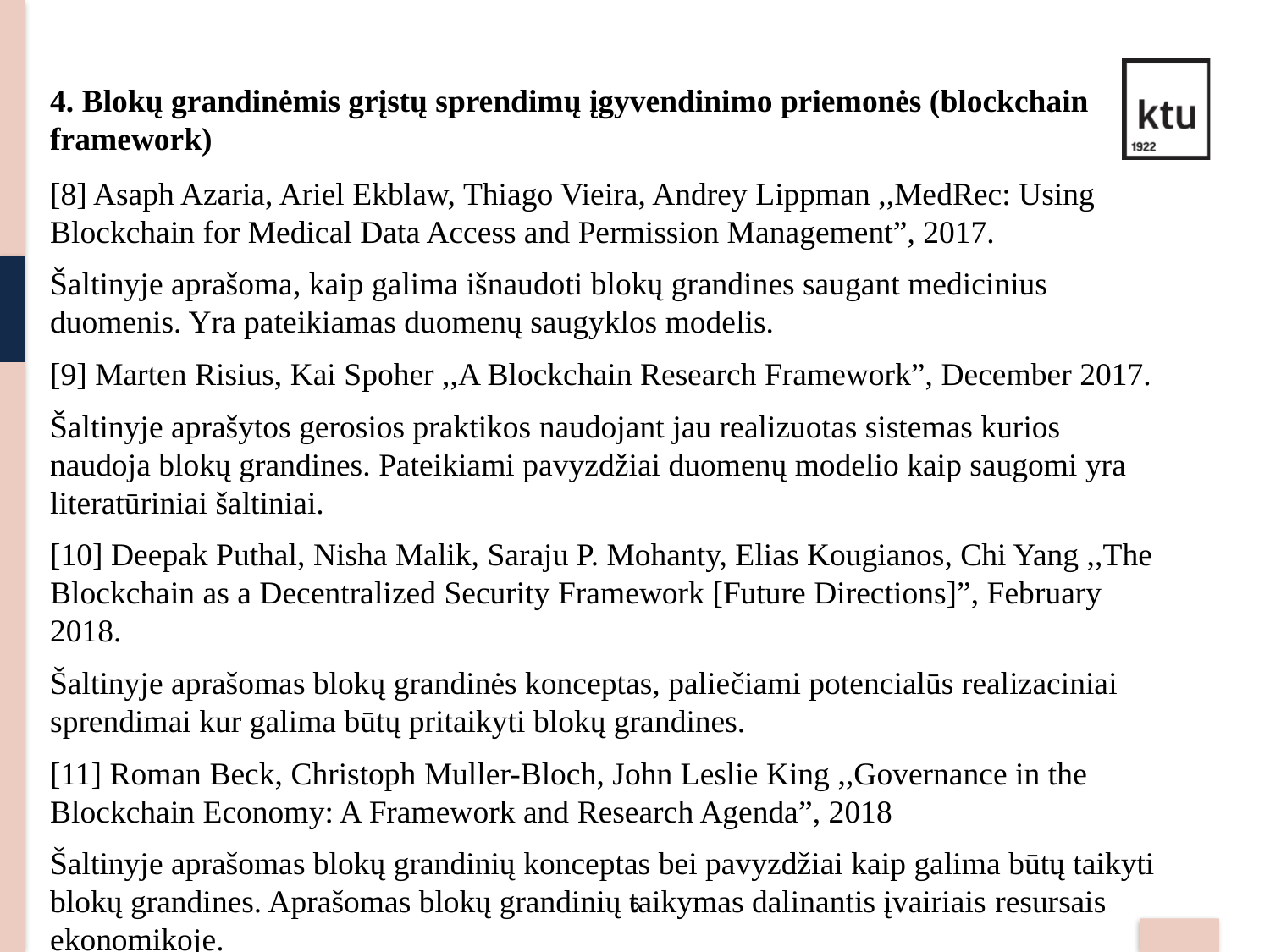

4. Blokų grandinėmis grįstų sprendimų įgyvendinimo priemonės (blockchain framework)
[8] Asaph Azaria, Ariel Ekblaw, Thiago Vieira, Andrey Lippman ,,MedRec: Using Blockchain for Medical Data Access and Permission Management”, 2017.
Šaltinyje aprašoma, kaip galima išnaudoti blokų grandines saugant medicinius duomenis. Yra pateikiamas duomenų saugyklos modelis.
[9] Marten Risius, Kai Spoher ,,A Blockchain Research Framework”, December 2017.
Šaltinyje aprašytos gerosios praktikos naudojant jau realizuotas sistemas kurios naudoja blokų grandines. Pateikiami pavyzdžiai duomenų modelio kaip saugomi yra literatūriniai šaltiniai.
[10] Deepak Puthal, Nisha Malik, Saraju P. Mohanty, Elias Kougianos, Chi Yang ,,The Blockchain as a Decentralized Security Framework [Future Directions]”, February 2018.
Šaltinyje aprašomas blokų grandinės konceptas, paliečiami potencialūs realizaciniai sprendimai kur galima būtų pritaikyti blokų grandines.
[11] Roman Beck, Christoph Muller-Bloch, John Leslie King ,,Governance in the Blockchain Economy: A Framework and Research Agenda”, 2018
Šaltinyje aprašomas blokų grandinių konceptas bei pavyzdžiai kaip galima būtų taikyti blokų grandines. Aprašomas blokų grandinių taikymas dalinantis įvairiais resursais ekonomikoje.